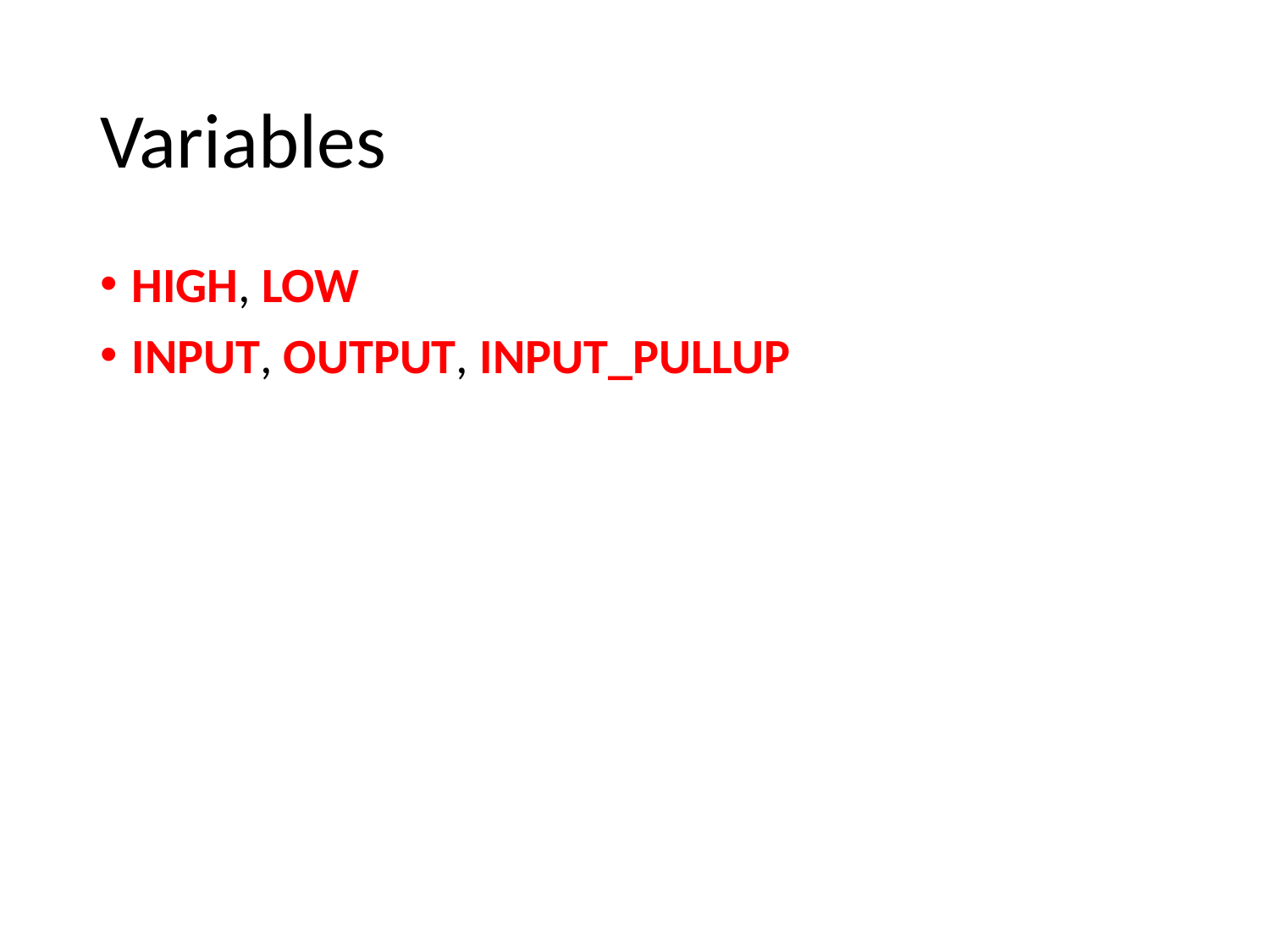

# Variables
HIGH, LOW
INPUT, OUTPUT, INPUT_PULLUP